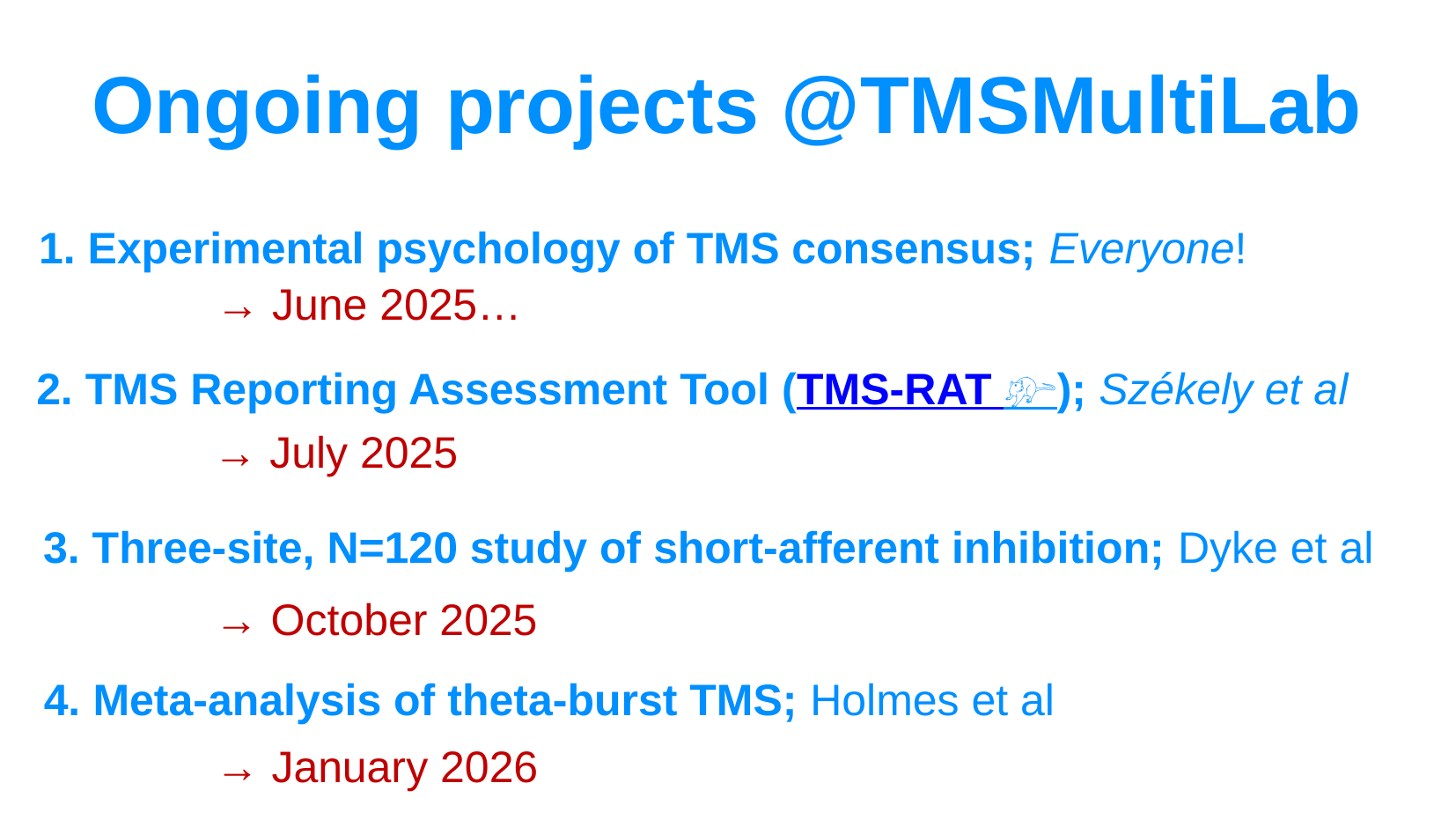

Ongoing projects @TMSMultiLab
1. Experimental psychology of TMS consensus; Everyone!

→ June 2025…
2. TMS Reporting Assessment Tool (TMS-RAT 🐀); Székely et al

→ July 2025
3. Three-site, N=120 study of short-afferent inhibition; Dyke et al

→ October 2025
4. Meta-analysis of theta-burst TMS; Holmes et al

→ January 2026